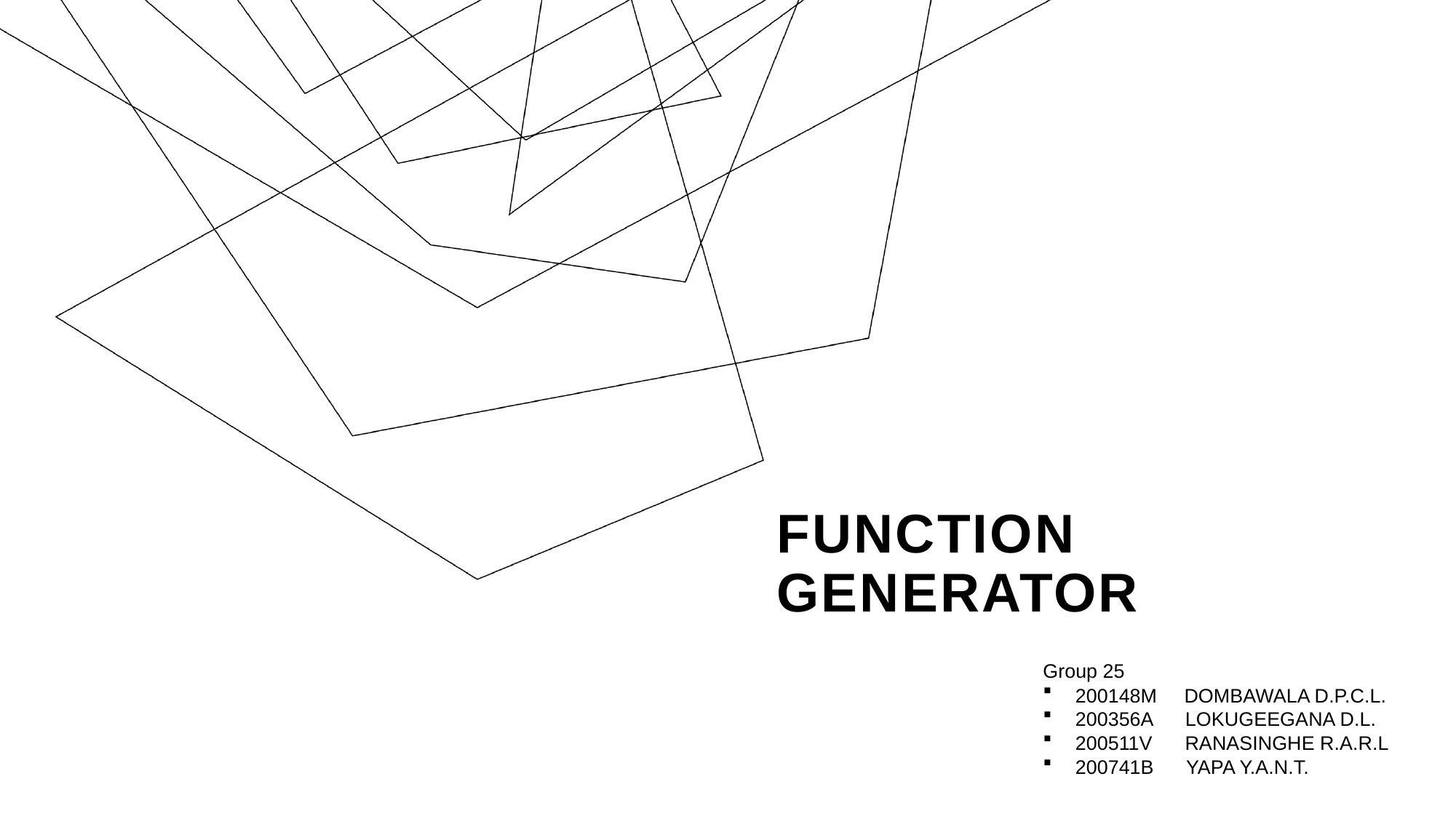

# Function Generator
Group 25
200148M     DOMBAWALA D.P.C.L.
200356A      LOKUGEEGANA D.L.
200511V      RANASINGHE R.A.R.L
200741B      YAPA Y.A.N.T.